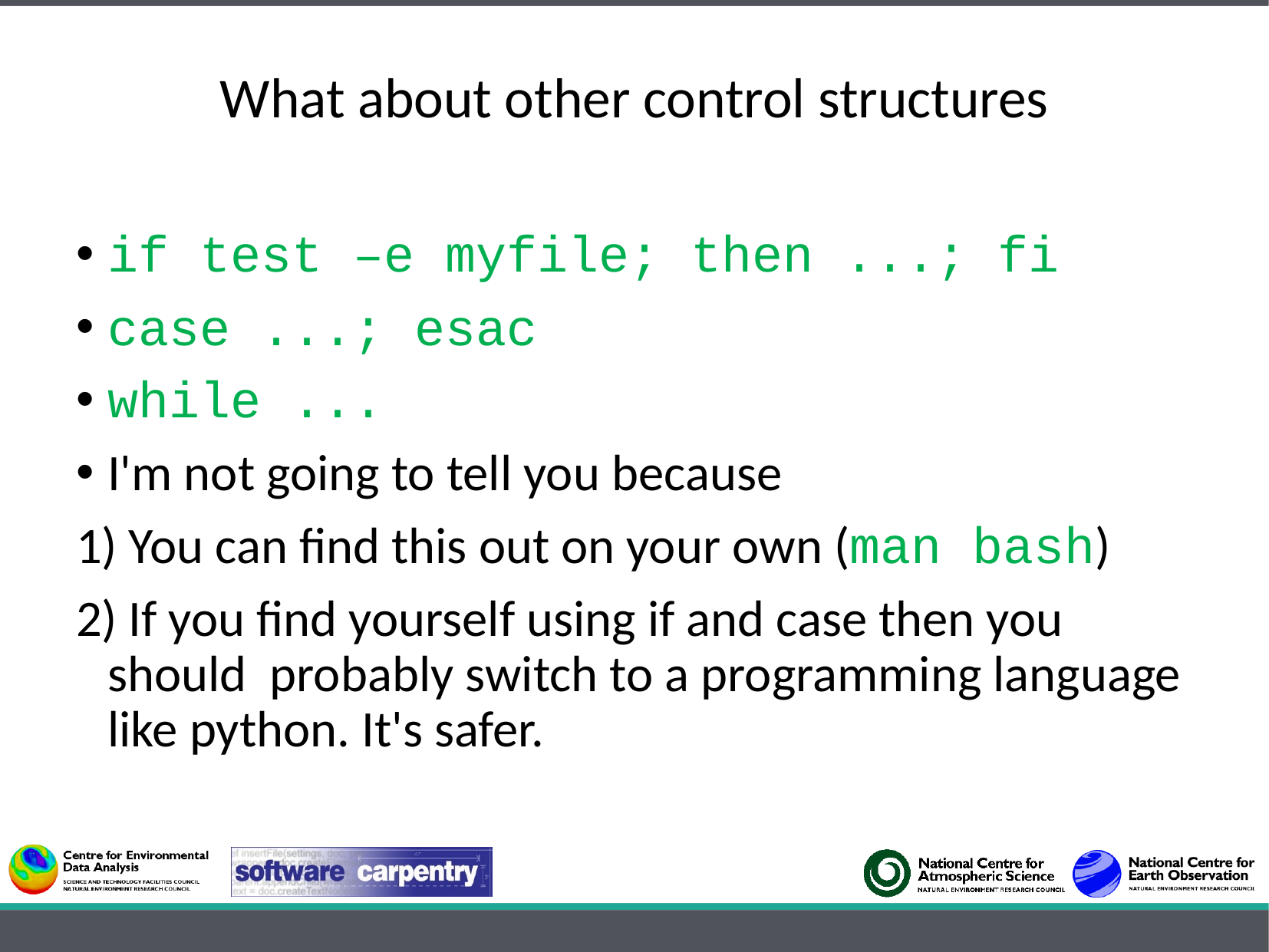

# What about other control structures
if test –e myfile; then ...; fi
case ...; esac
while ...
I'm not going to tell you because
 You can find this out on your own (man bash)
 If you find yourself using if and case then you should  probably switch to a programming language like python. It's safer.